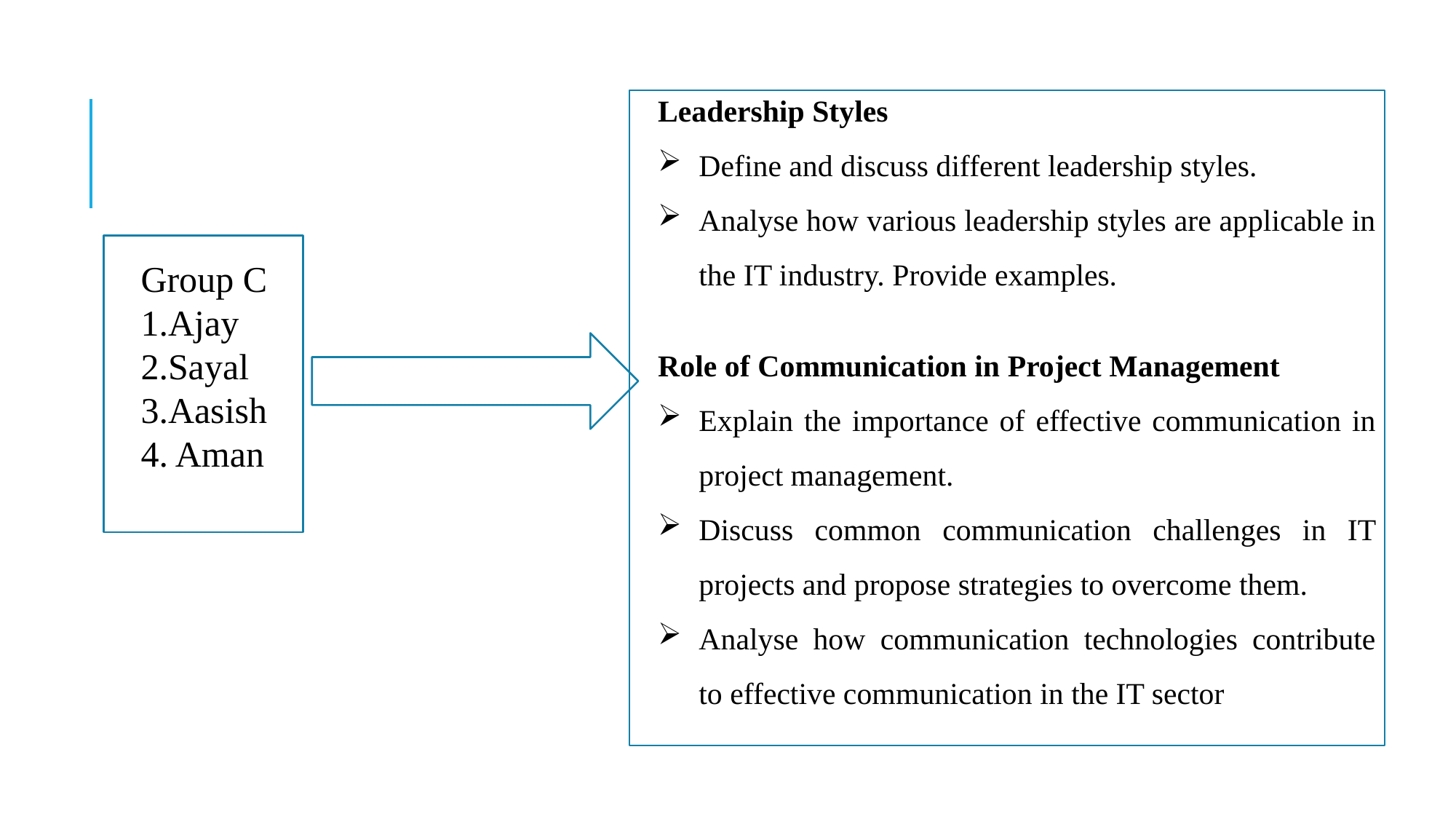

Leadership Styles
Define and discuss different leadership styles.
Analyse how various leadership styles are applicable in the IT industry. Provide examples.

Role of Communication in Project Management
Explain the importance of effective communication in project management.
Discuss common communication challenges in IT projects and propose strategies to overcome them.
Analyse how communication technologies contribute to effective communication in the IT sector

Group C
1.Ajay
2.Sayal
3.Aasish
4. Aman